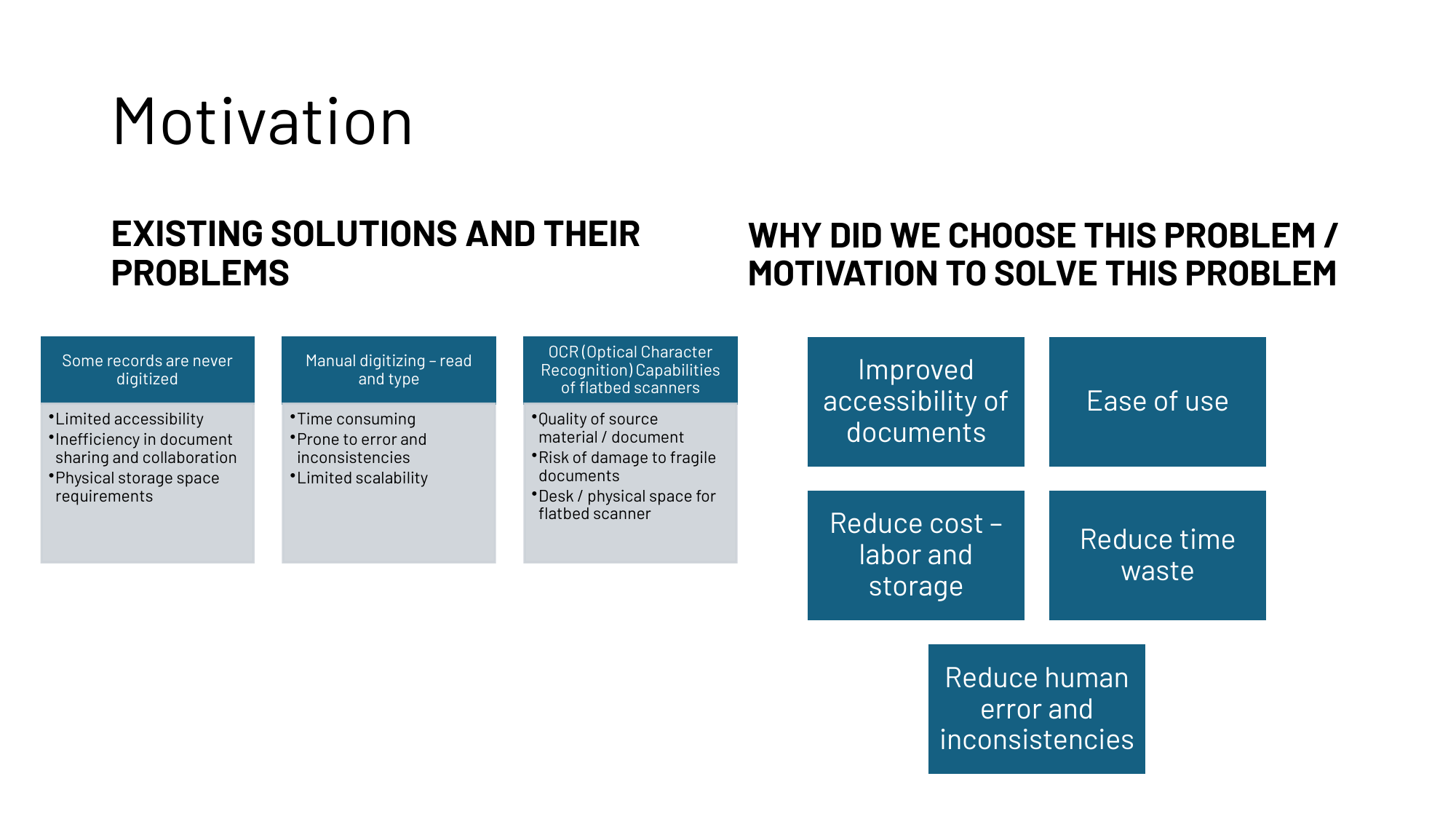

# Motivation
EXISTING SOLUTIONS AND THEIR PROBLEMS
WHY DID WE CHOOSE THIS PROBLEM / MOTIVATION TO SOLVE THIS PROBLEM
Some records are never digitized
Limited accessibility
Inefficiency in document sharing and collaboration
Physical storage space requirements

Manual digitizing – read and type
Time consuming
Prone to error and inconsistencies
Limited scalability

OCR (Optical Character Recognition) Capabilities of flatbed scanners
Quality of source material / document
Risk of damage to fragile documents
Desk / physical space for flatbed scanner

Improved accessibility of documents
Ease of use
Reduce cost – labor and storage
Reduce time waste
Reduce human error and inconsistencies